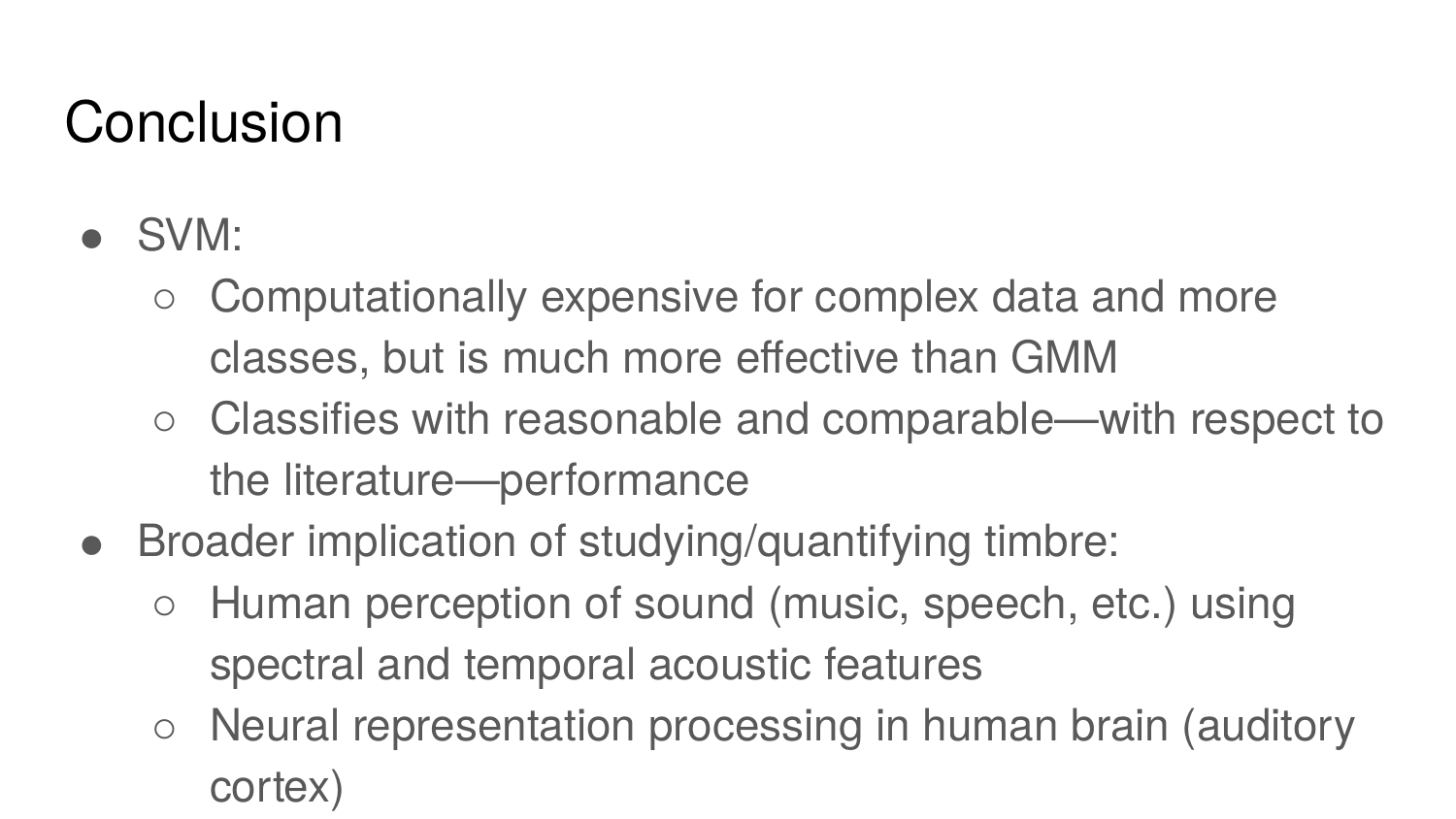

# Conclusion
SVM:
Computationally expensive for complex data and more classes, but is much more effective than GMM
Classifies with reasonable and comparable—with respect to the literature—performance
Broader implication of studying/quantifying timbre:
Human perception of sound (music, speech, etc.) using spectral and temporal acoustic features
Neural representation processing in human brain (auditory cortex)